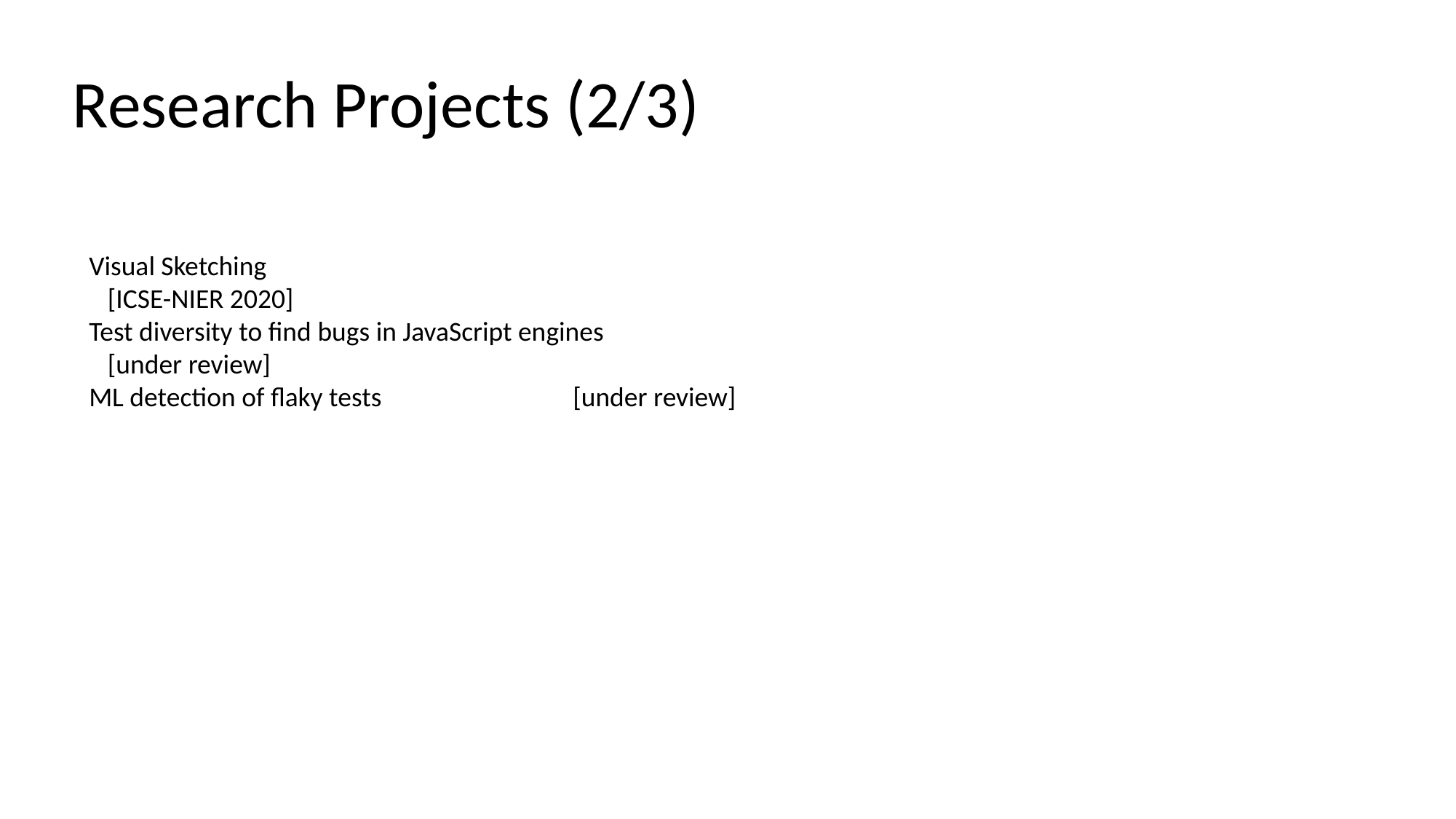

# Research Projects (2/3)
Visual Sketching
   [ICSE-NIER 2020]
Test diversity to find bugs in JavaScript engines
   [under review]
ML detection of flaky tests                               [under review]